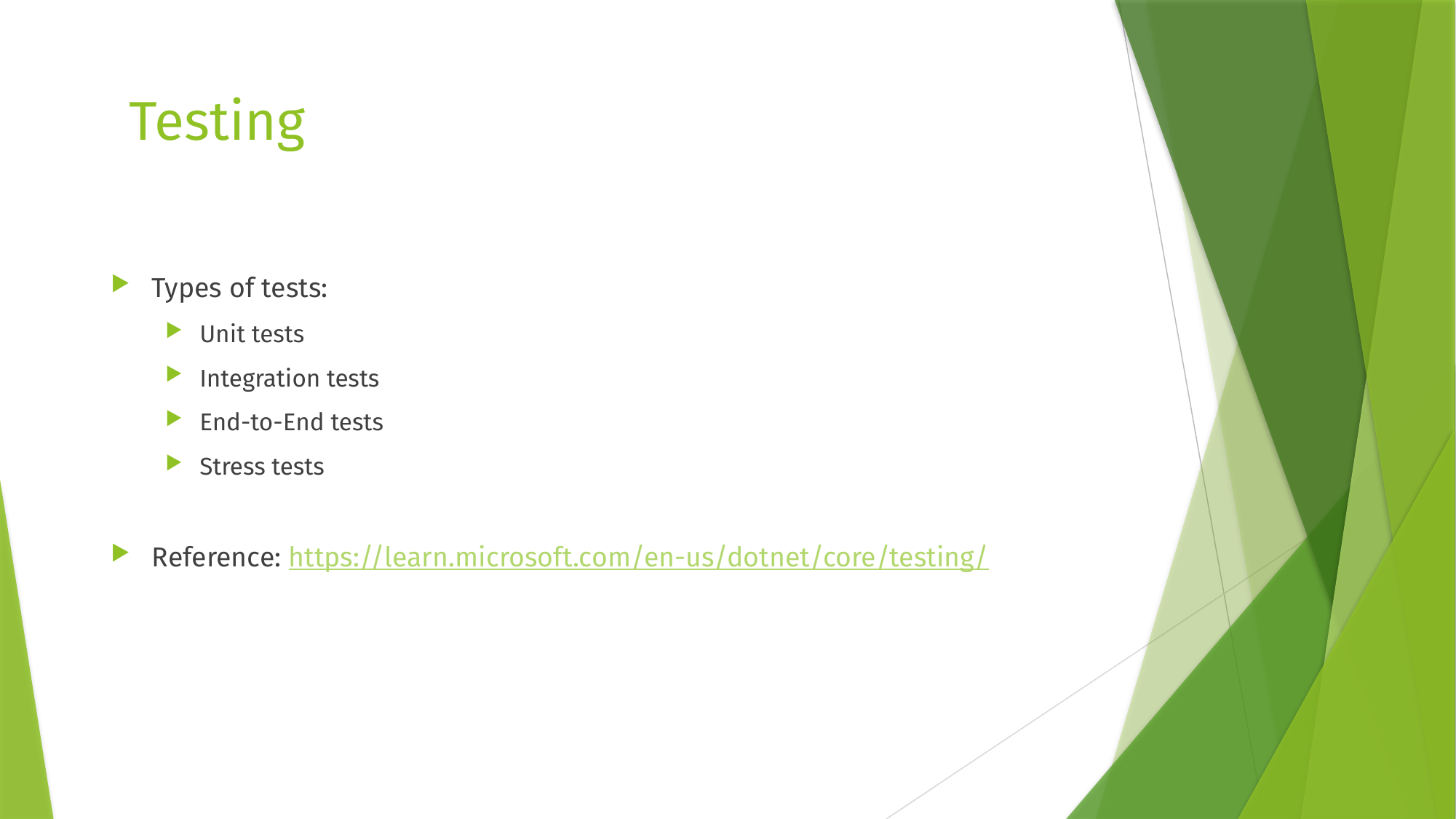

# Testing
Types of tests:
Unit tests
Integration tests
End-to-End tests
Stress tests

Reference: https://learn.microsoft.com/en-us/dotnet/core/testing/